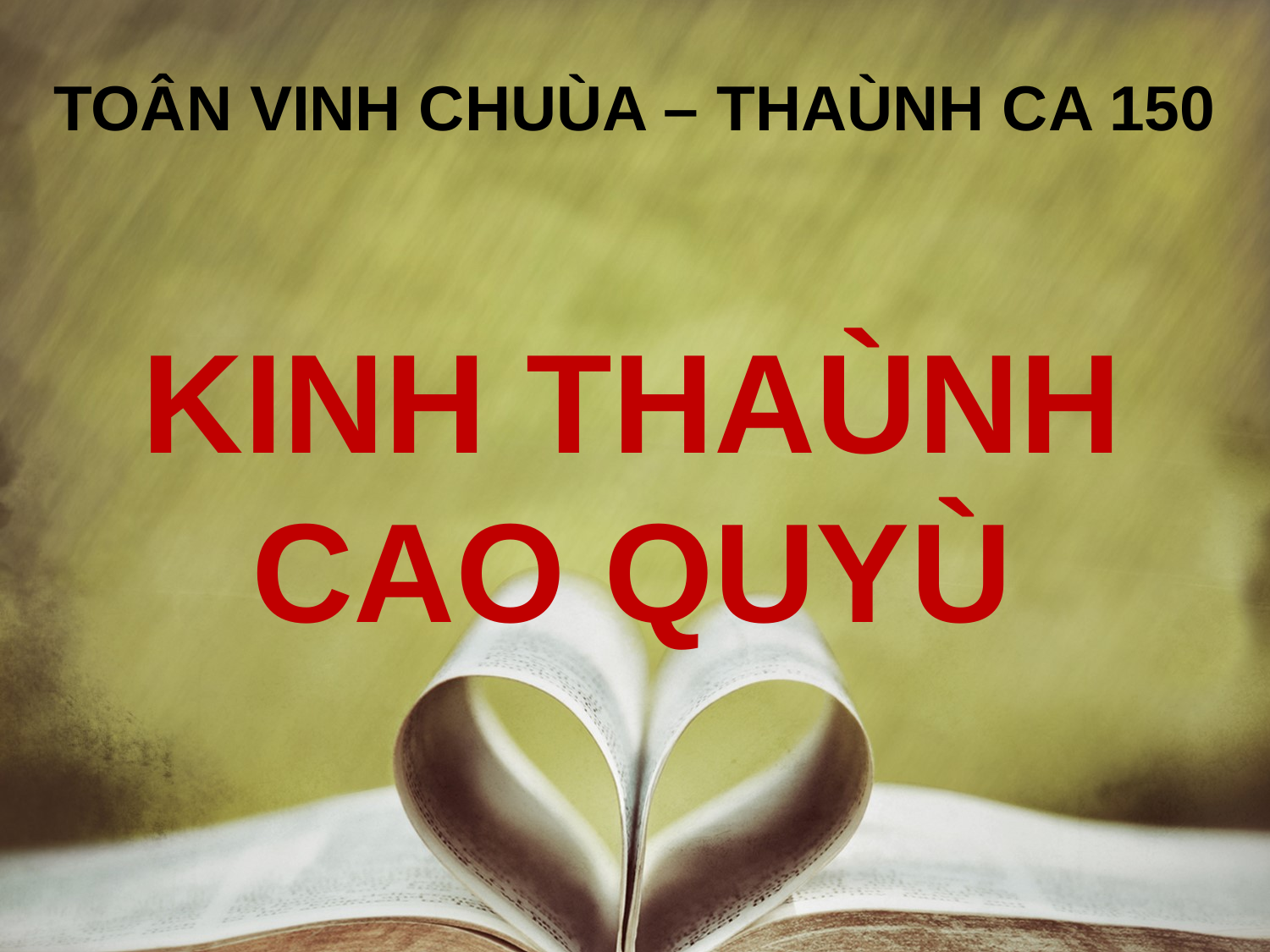

TOÂN VINH CHUÙA – THAÙNH CA 150
KINH THAÙNH
CAO QUYÙ